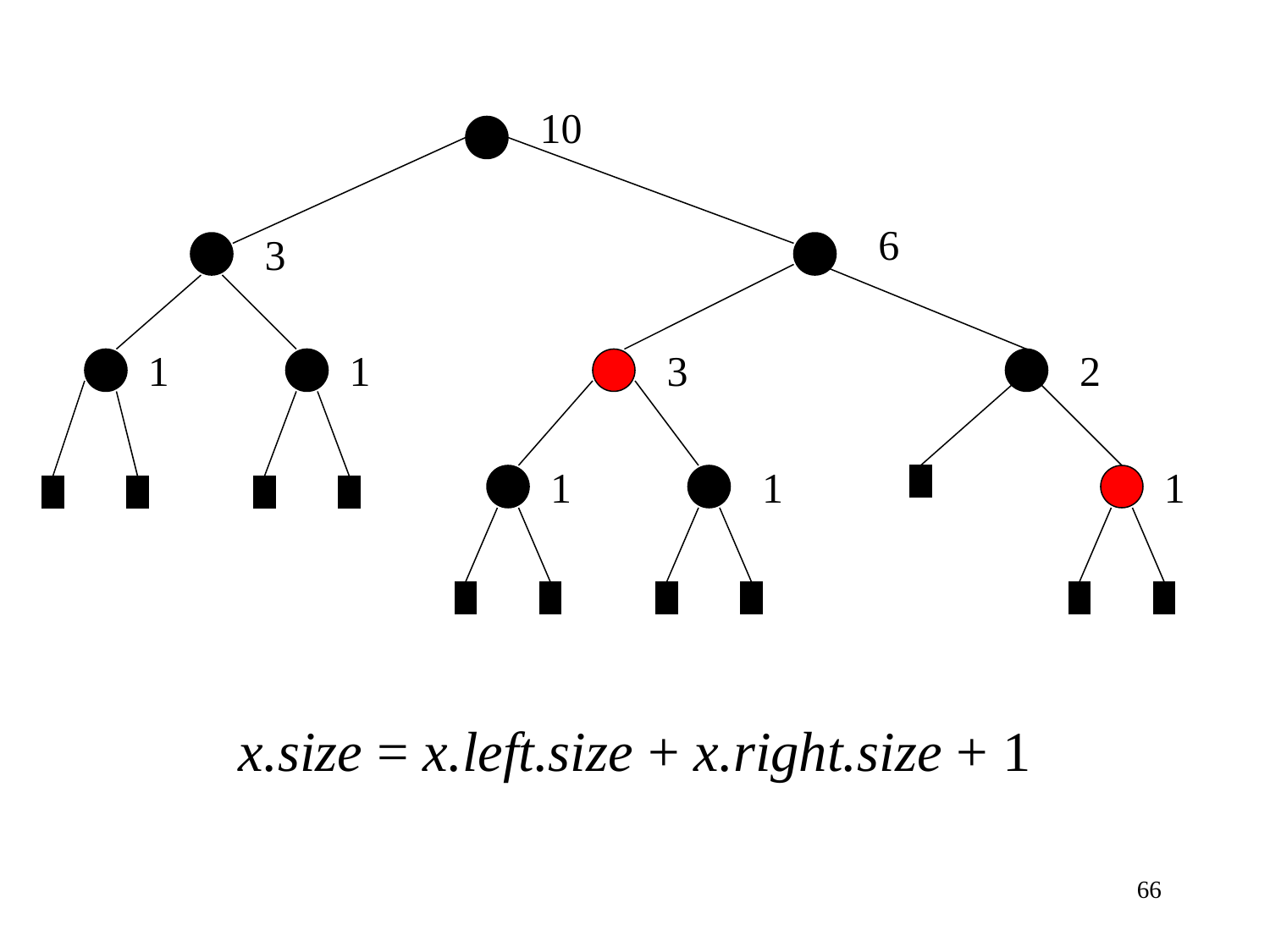

10

6
3

1
1
3
2

1
1
1

x.size = x.left.size + x.right.size + 1
66